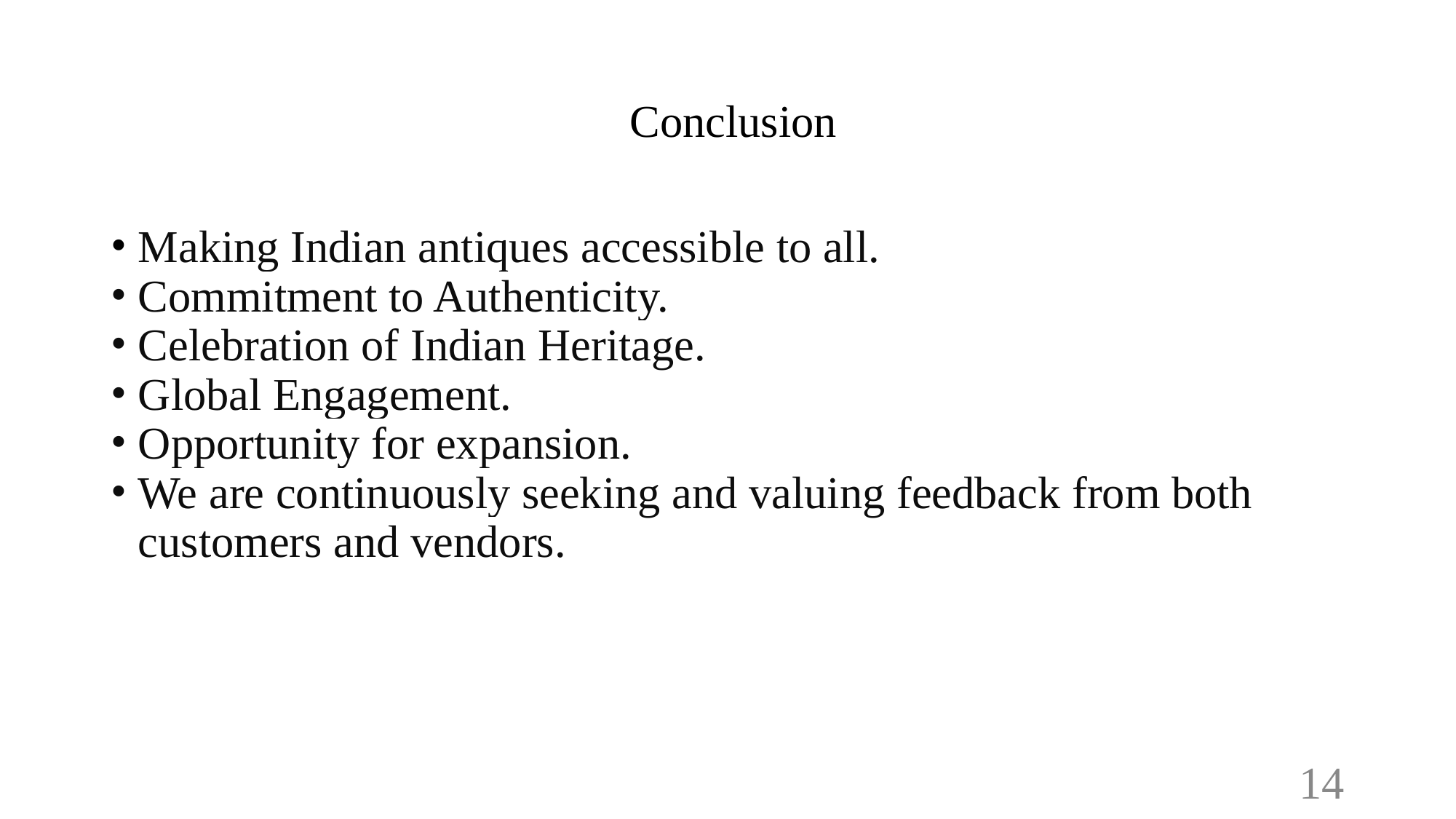

# Conclusion
Making Indian antiques accessible to all.
Commitment to Authenticity.
Celebration of Indian Heritage.
Global Engagement.
Opportunity for expansion.
We are continuously seeking and valuing feedback from both customers and vendors.

14